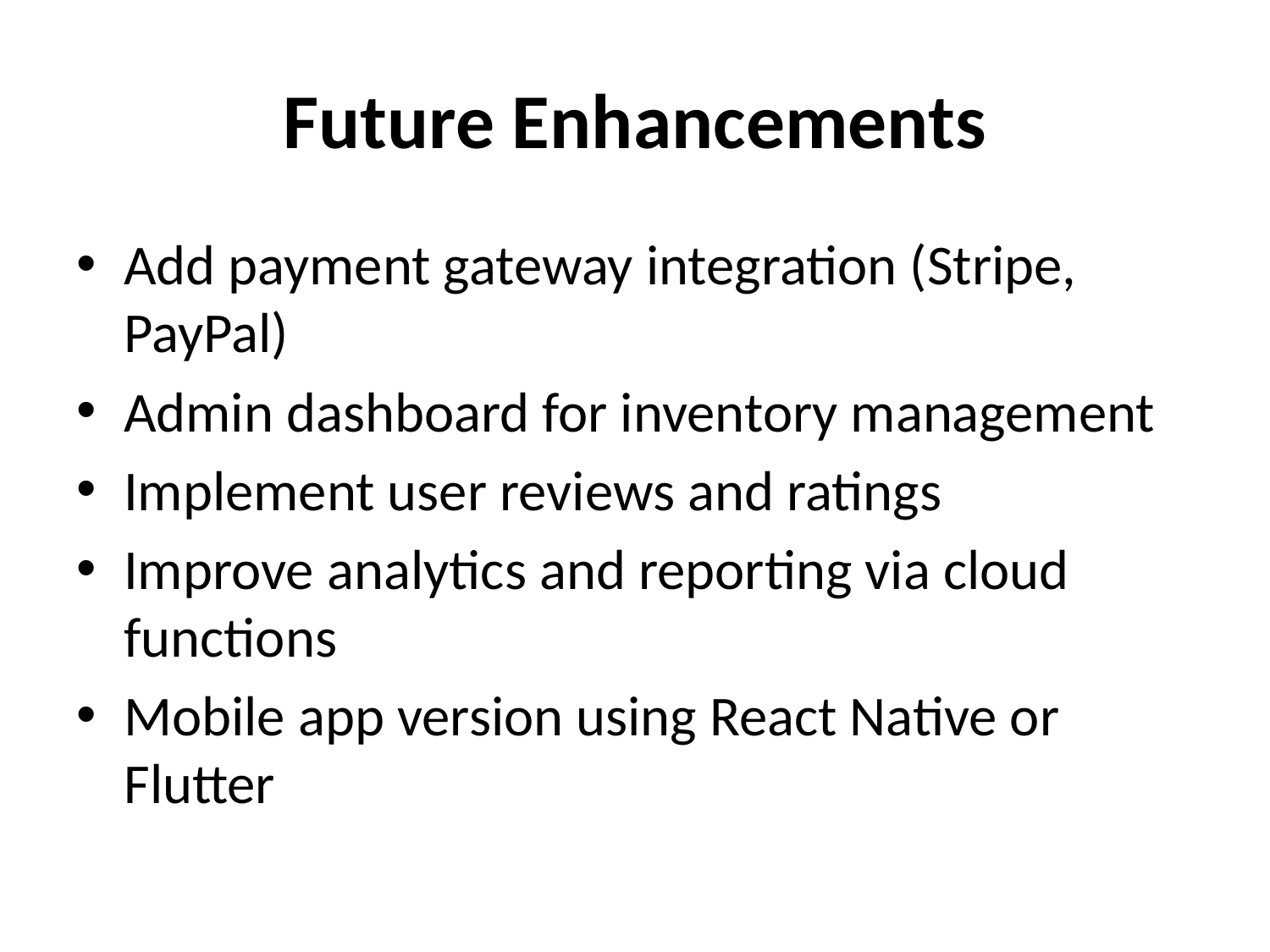

# Future Enhancements
Add payment gateway integration (Stripe, PayPal)
Admin dashboard for inventory management
Implement user reviews and ratings
Improve analytics and reporting via cloud functions
Mobile app version using React Native or Flutter